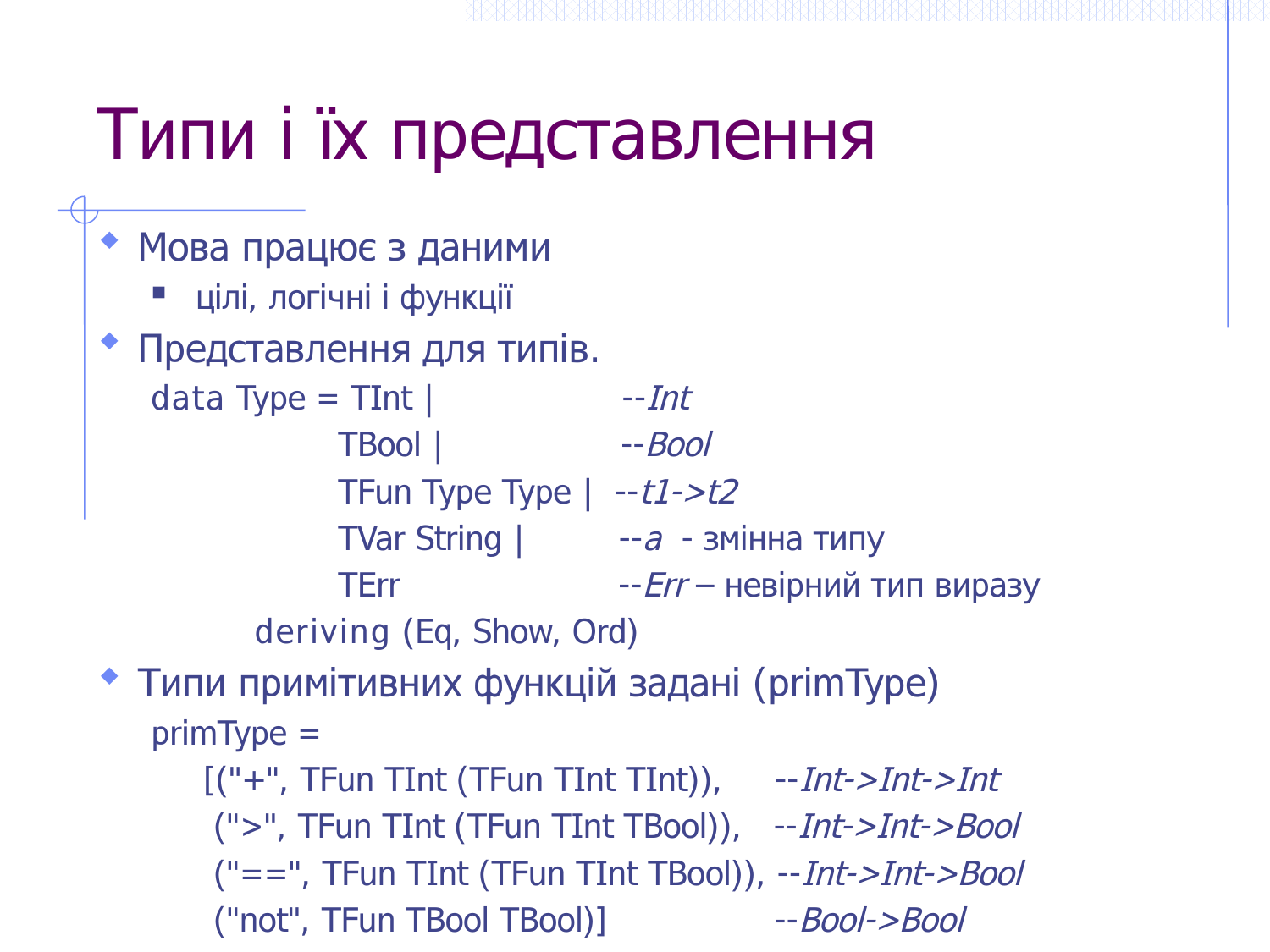

# Типи і їх представлення
Мова працює з даними
 цілі, логічні і функції
Представлення для типів.
data Type = TInt |                  --Int
                  TBool |                 --Bool
                  TFun Type Type |  --t1->t2
                  TVar String |         --a  - змінна типу
                  TErr                     --Err – невірний тип виразу
          deriving (Eq, Show, Ord)
Типи примітивних функцій задані (primType)
primType =
     [("+", TFun TInt (TFun TInt TInt)),     --Int->Int->Int
      (">", TFun TInt (TFun TInt TBool)),   --Int->Int->Bool
      ("==", TFun TInt (TFun TInt TBool)), --Int->Int->Bool
      ("not", TFun TBool TBool)]                --Bool->Bool